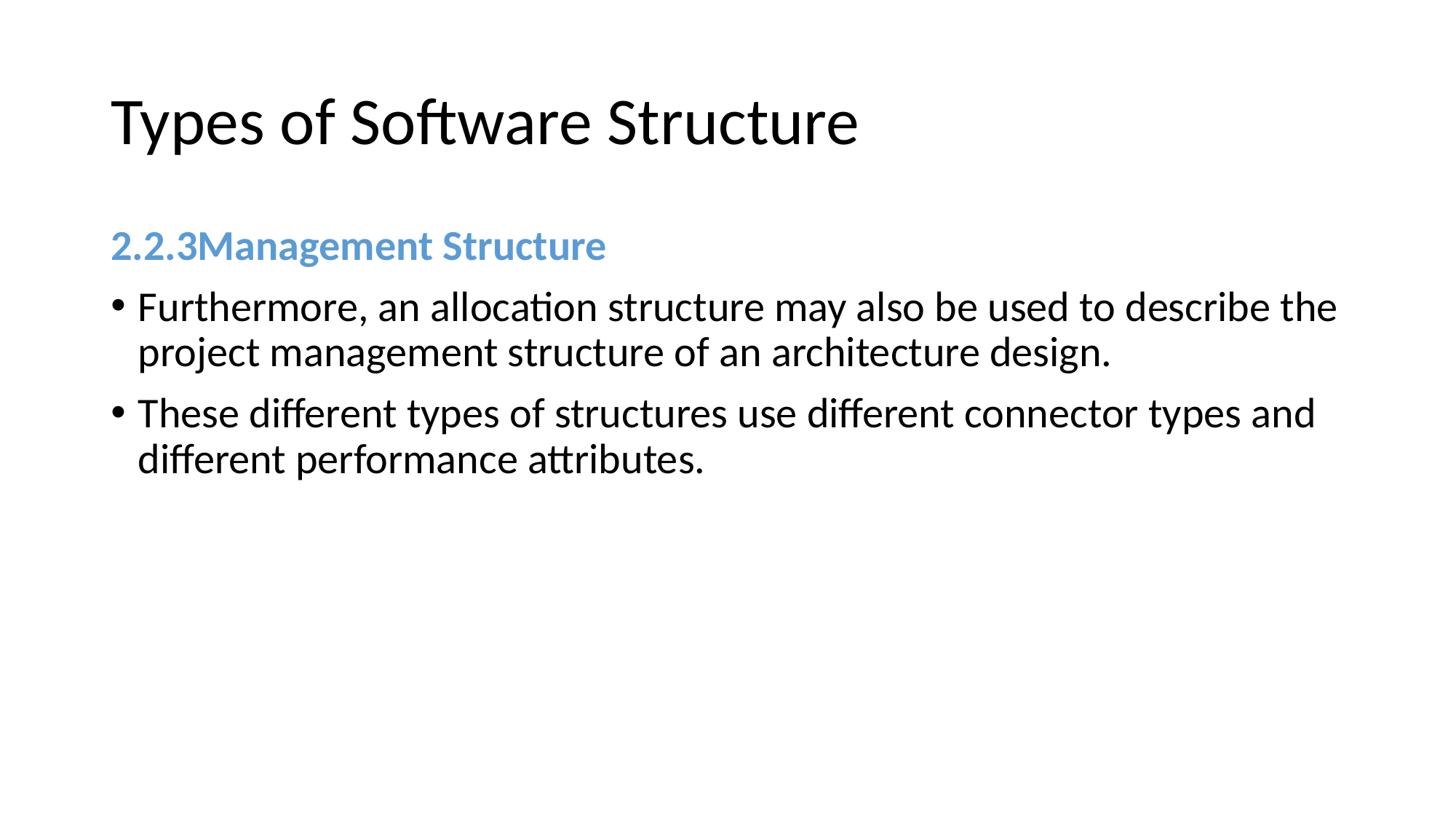

# Types of Software Structure
2.2.3Management Structure
Furthermore, an allocation structure may also be used to describe the project management structure of an architecture design.
These different types of structures use different connector types and different performance attributes.